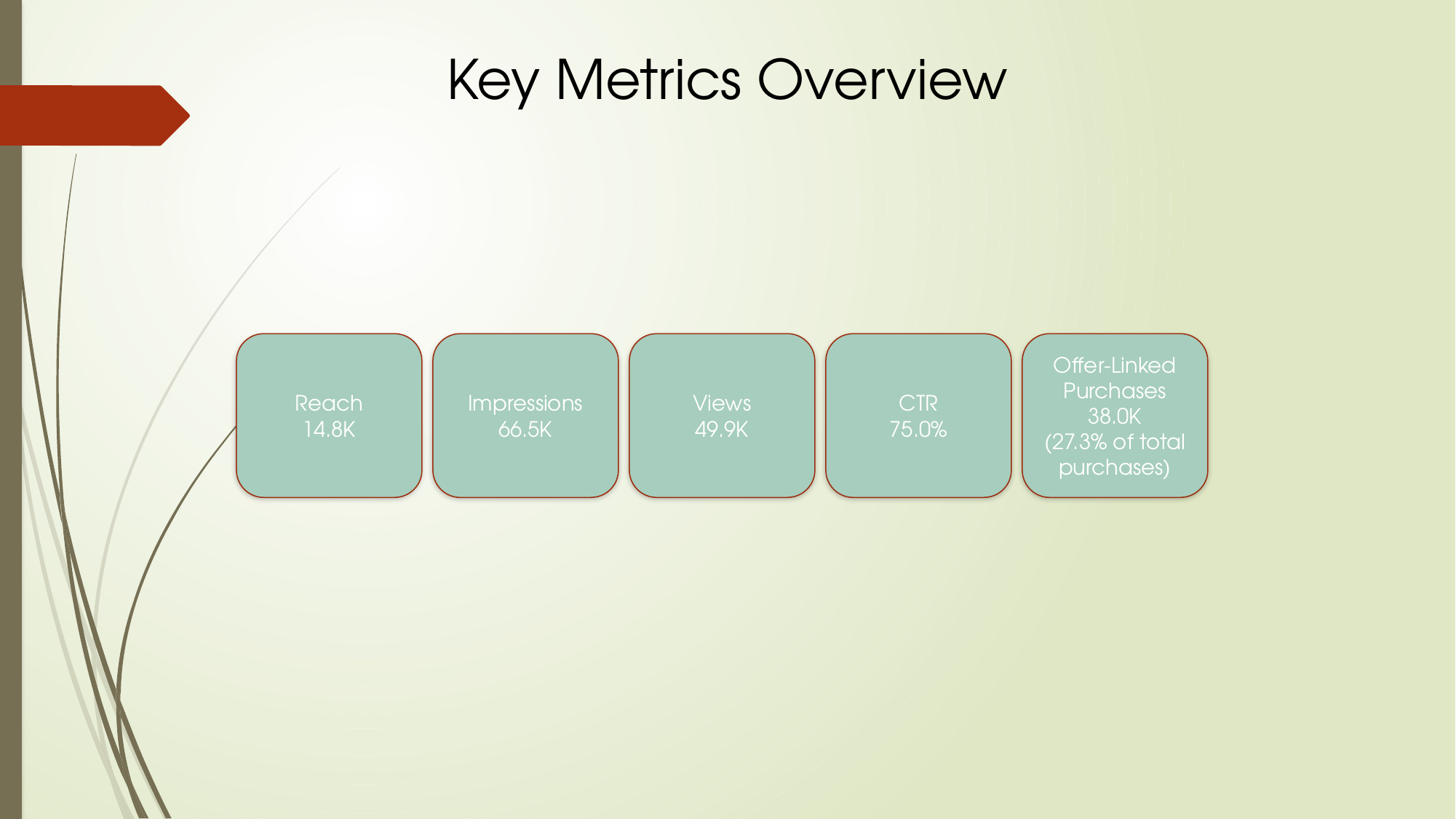

Key Metrics Overview
Reach
14.8K
Impressions
66.5K
Views
49.9K
CTR
75.0%
Offer-Linked Purchases
38.0K
(27.3% of total purchases)